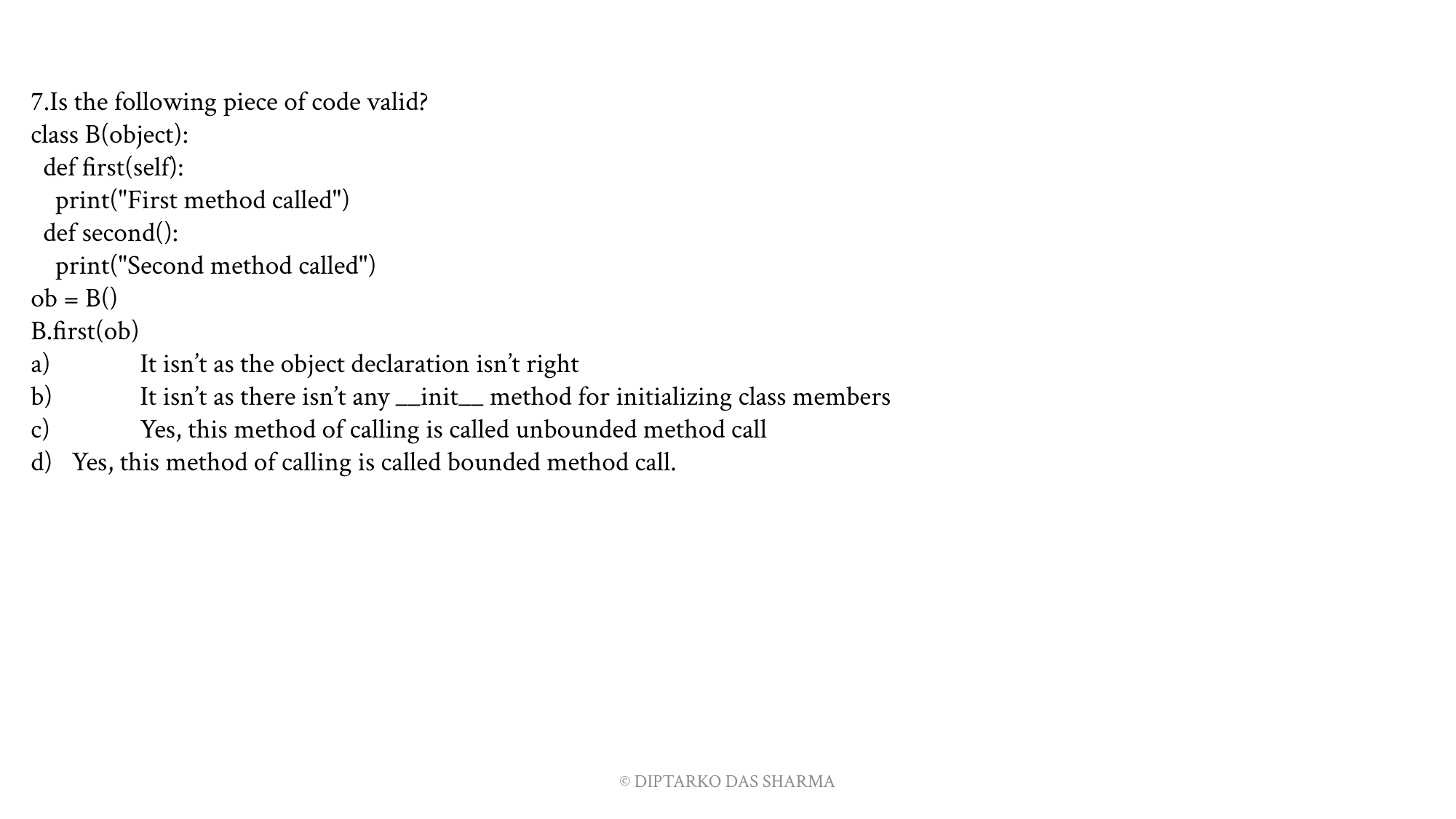

7.Is the following piece of code valid?
class B(object):
  def first(self):
    print("First method called")
  def second():
    print("Second method called")
ob = B()
B.first(ob)
a)	It isn’t as the object declaration isn’t right
b)	It isn’t as there isn’t any __init__ method for initializing class members
c)	Yes, this method of calling is called unbounded method call
Yes, this method of calling is called bounded method call.

© DIPTARKO DAS SHARMA